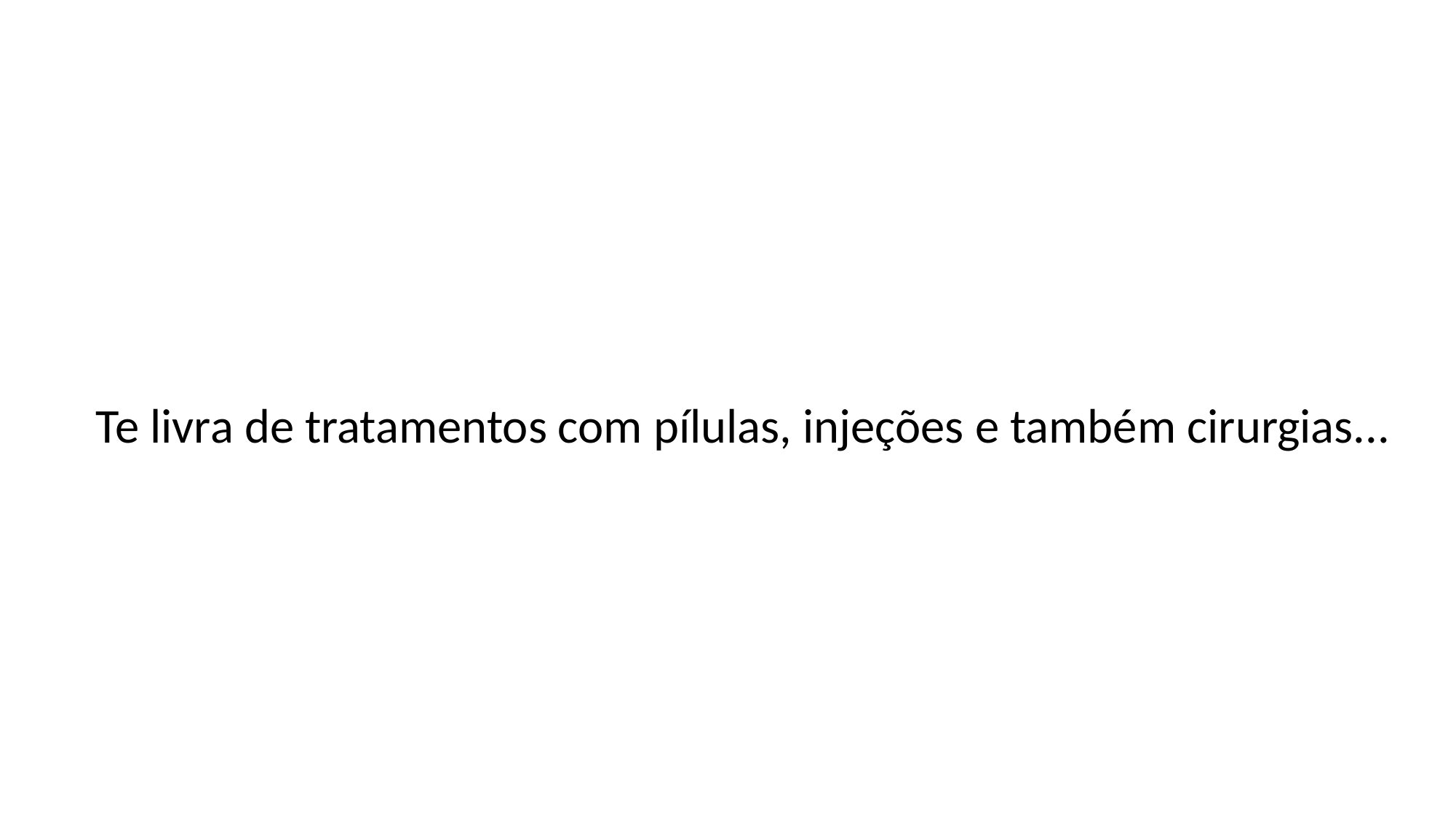

Te livra de tratamentos com pílulas, injeções e também cirurgias...